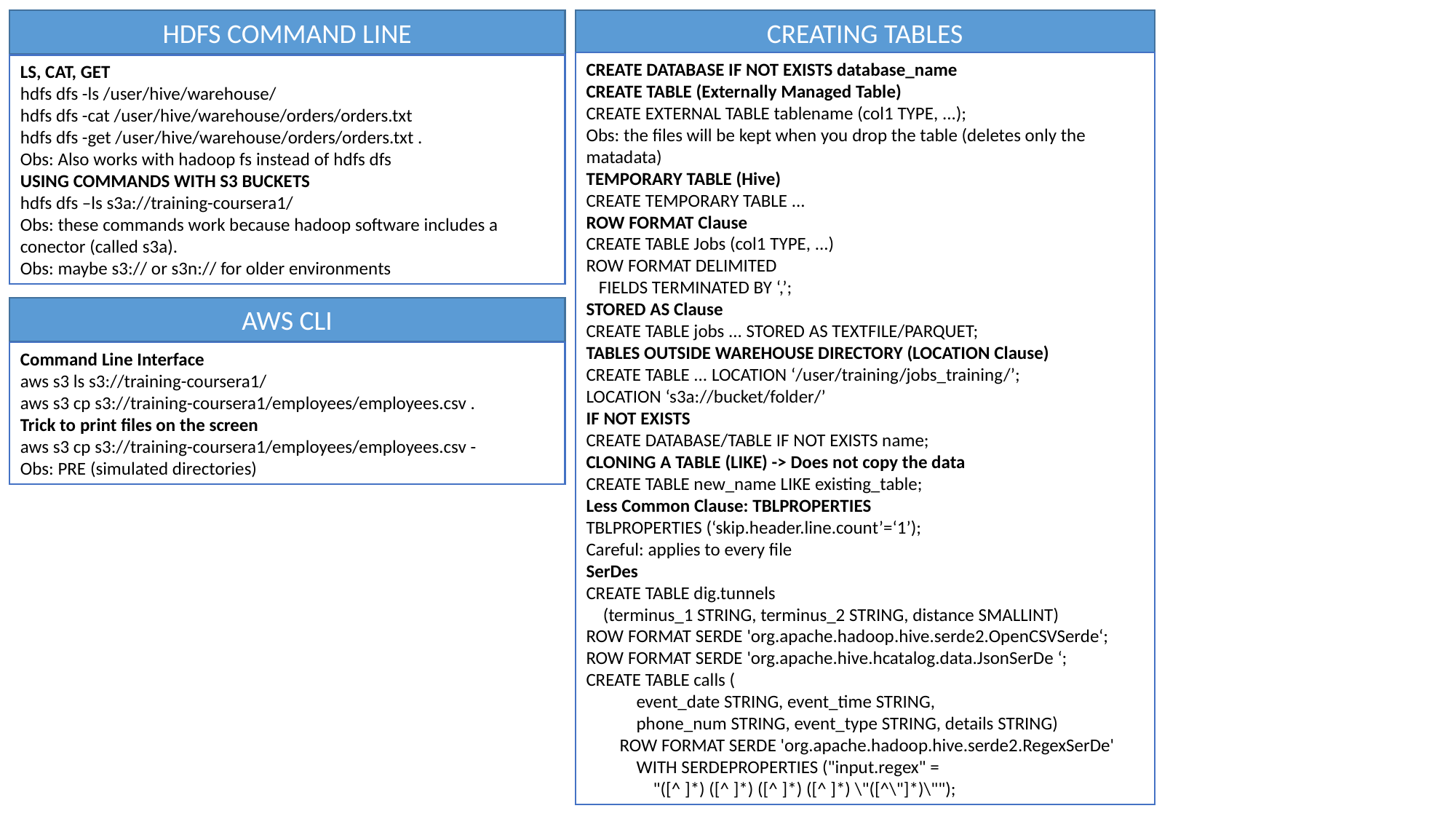

HDFS COMMAND LINE
LS, CAT, GET
hdfs dfs -ls /user/hive/warehouse/
hdfs dfs -cat /user/hive/warehouse/orders/orders.txt
hdfs dfs -get /user/hive/warehouse/orders/orders.txt .
Obs: Also works with hadoop fs instead of hdfs dfs
USING COMMANDS WITH S3 BUCKETS
hdfs dfs –ls s3a://training-coursera1/
Obs: these commands work because hadoop software includes a conector (called s3a).
Obs: maybe s3:// or s3n:// for older environments
CREATING TABLES
CREATE DATABASE IF NOT EXISTS database_name
CREATE TABLE (Externally Managed Table)
CREATE EXTERNAL TABLE tablename (col1 TYPE, ...);
Obs: the files will be kept when you drop the table (deletes only the matadata)
TEMPORARY TABLE (Hive)
CREATE TEMPORARY TABLE ...
ROW FORMAT Clause
CREATE TABLE Jobs (col1 TYPE, ...)
ROW FORMAT DELIMITED
   FIELDS TERMINATED BY ‘,’;
STORED AS Clause
CREATE TABLE jobs ... STORED AS TEXTFILE/PARQUET;
TABLES OUTSIDE WAREHOUSE DIRECTORY (LOCATION Clause)
CREATE TABLE ... LOCATION ‘/user/training/jobs_training/’;
LOCATION ‘s3a://bucket/folder/’
IF NOT EXISTS
CREATE DATABASE/TABLE IF NOT EXISTS name;
CLONING A TABLE (LIKE) -> Does not copy the data
CREATE TABLE new_name LIKE existing_table;
Less Common Clause: TBLPROPERTIES
TBLPROPERTIES (‘skip.header.line.count’=‘1’);
Careful: applies to every file
SerDes
CREATE TABLE dig.tunnels
    (terminus_1 STRING, terminus_2 STRING, distance SMALLINT)
ROW FORMAT SERDE 'org.apache.hadoop.hive.serde2.OpenCSVSerde‘;
ROW FORMAT SERDE 'org.apache.hive.hcatalog.data.JsonSerDe ‘;
CREATE TABLE calls (
            event_date STRING, event_time STRING,
            phone_num STRING, event_type STRING, details STRING)
        ROW FORMAT SERDE 'org.apache.hadoop.hive.serde2.RegexSerDe'
            WITH SERDEPROPERTIES ("input.regex" =
                "([^ ]*) ([^ ]*) ([^ ]*) ([^ ]*) \"([^\"]*)\"");
AWS CLI
Command Line Interface
aws s3 ls s3://training-coursera1/
aws s3 cp s3://training-coursera1/employees/employees.csv .
Trick to print files on the screen
aws s3 cp s3://training-coursera1/employees/employees.csv -
Obs: PRE (simulated directories)